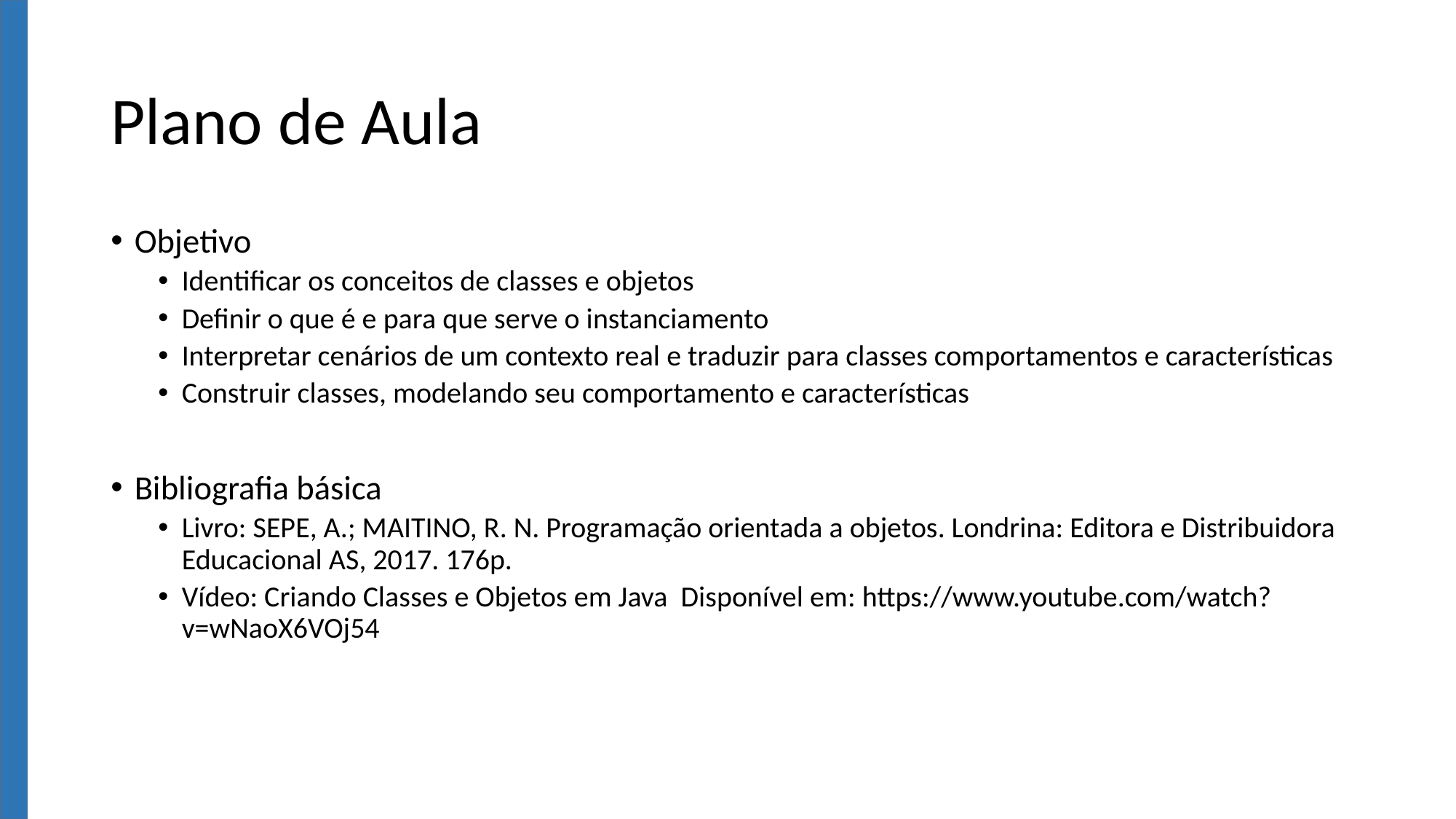

# Plano de Aula
Objetivo
Identificar os conceitos de classes e objetos
Definir o que é e para que serve o instanciamento
Interpretar cenários de um contexto real e traduzir para classes comportamentos e características
Construir classes, modelando seu comportamento e características

Bibliografia básica
Livro: SEPE, A.; MAITINO, R. N. Programação orientada a objetos. Londrina: Editora e Distribuidora Educacional AS, 2017. 176p.
Vídeo: Criando Classes e Objetos em Java  Disponível em: https://www.youtube.com/watch?v=wNaoX6VOj54